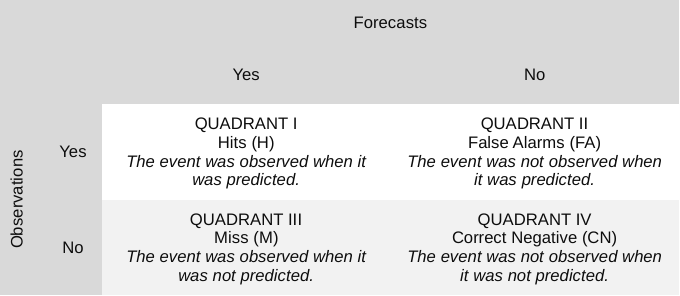

|  |  | Forecasts |  |
| --- | --- | --- | --- |
|  |  | Yes | No |
| Observations | Yes | QUADRANT I Hits (H) The event was observed when it was predicted. | QUADRANT II False Alarms (FA) The event was not observed when it was predicted. |
|  | No | QUADRANT III Miss (M) The event was observed when it was not predicted. | QUADRANT IV Correct Negative (CN) The event was not observed when it was not predicted. |